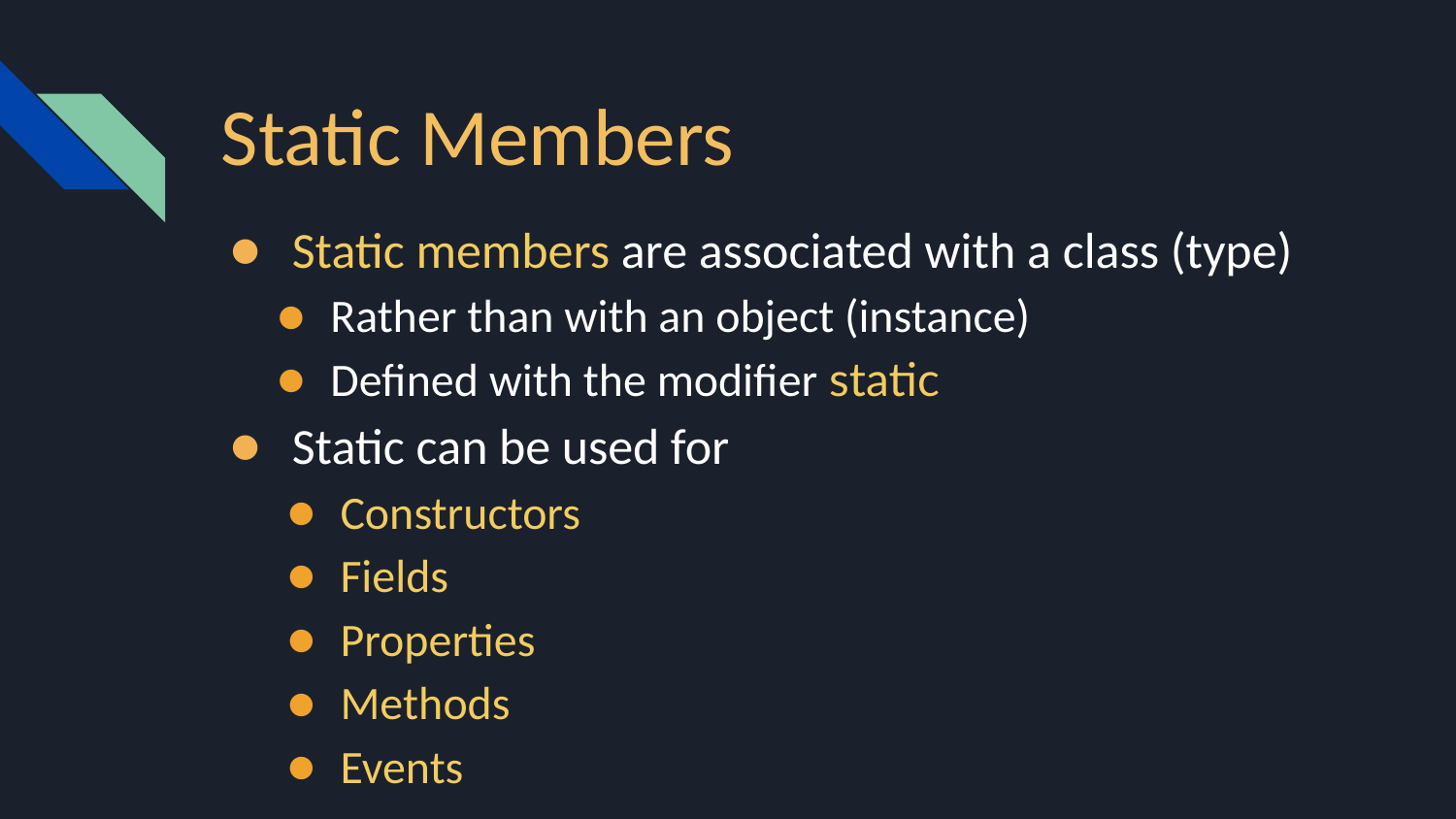

# Static Members
Static members are associated with a class (type)
Rather than with an object (instance)
Defined with the modifier static
Static can be used for
Constructors
Fields
Properties
Methods
Events